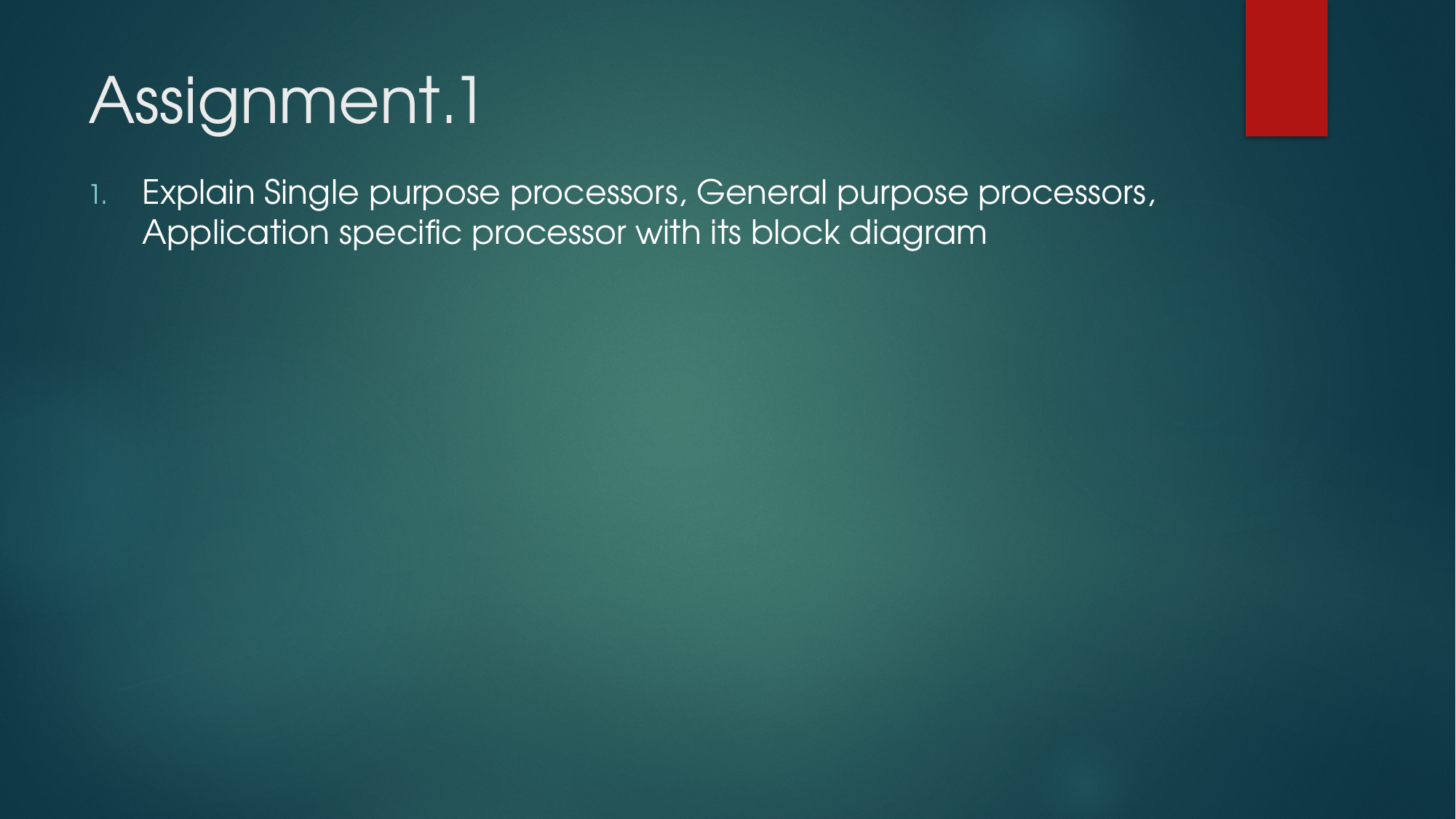

# Assignment.1
Explain Single purpose processors, General purpose processors, Application specific processor with its block diagram